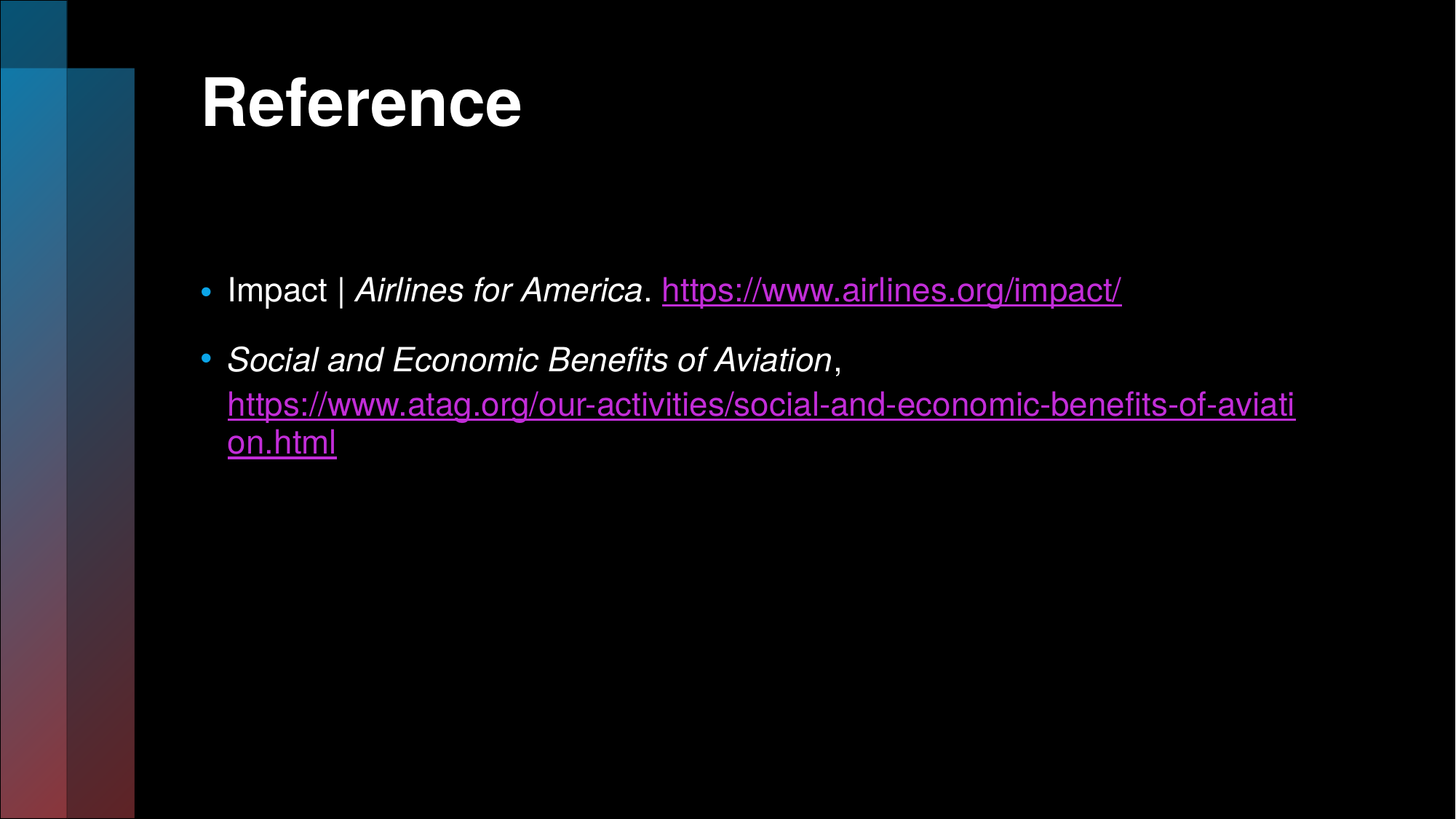

# Reference
Impact | Airlines for America. https://www.airlines.org/impact/
Social and Economic Benefits of Aviation, https://www.atag.org/our-activities/social-and-economic-benefits-of-aviation.html